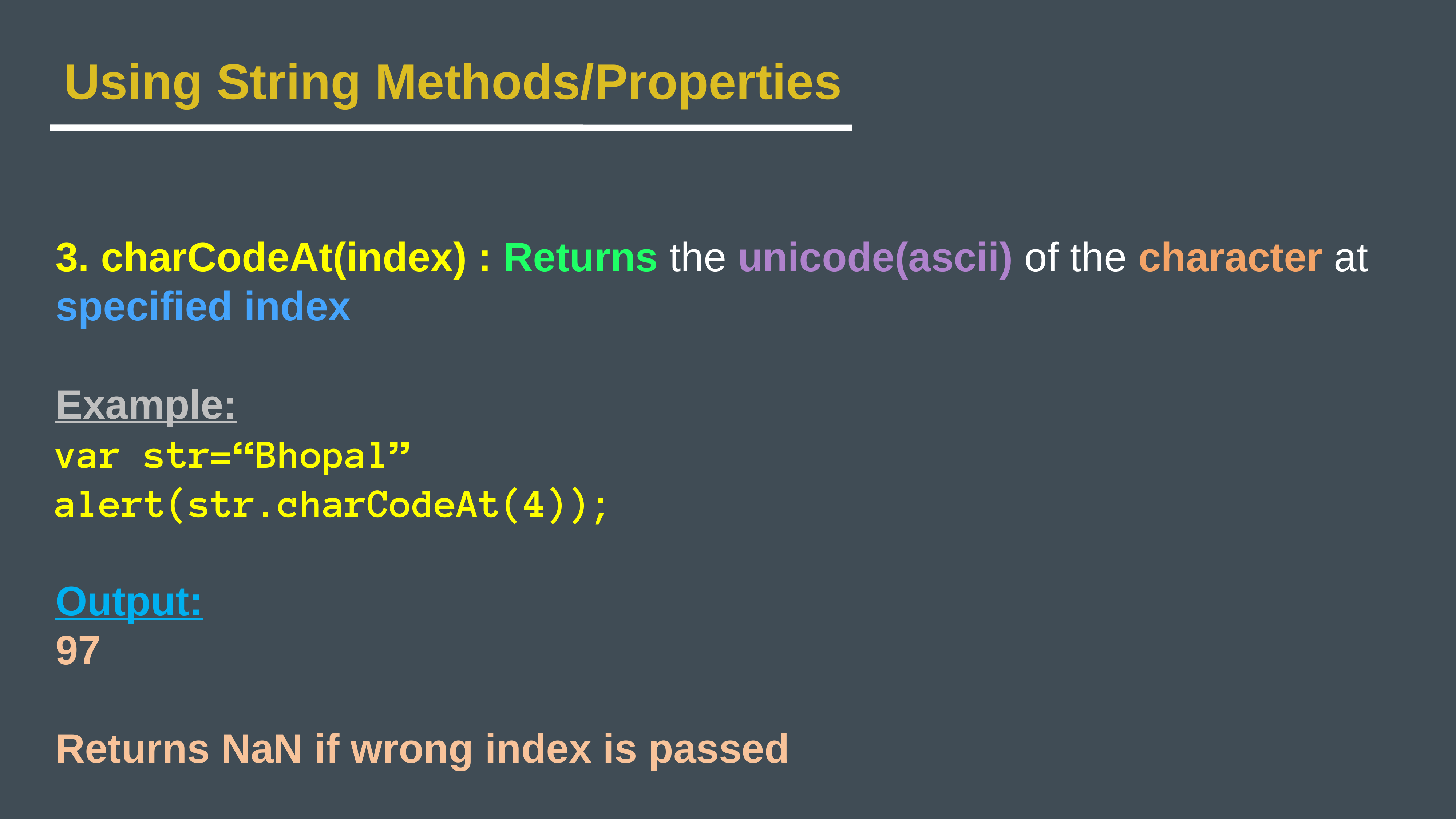

Using String Methods/Properties
3. charCodeAt(index) : Returns the unicode(ascii) of the character at specified index

Example:
var str=“Bhopal”
alert(str.charCodeAt(4));

Output:
97

Returns NaN if wrong index is passed